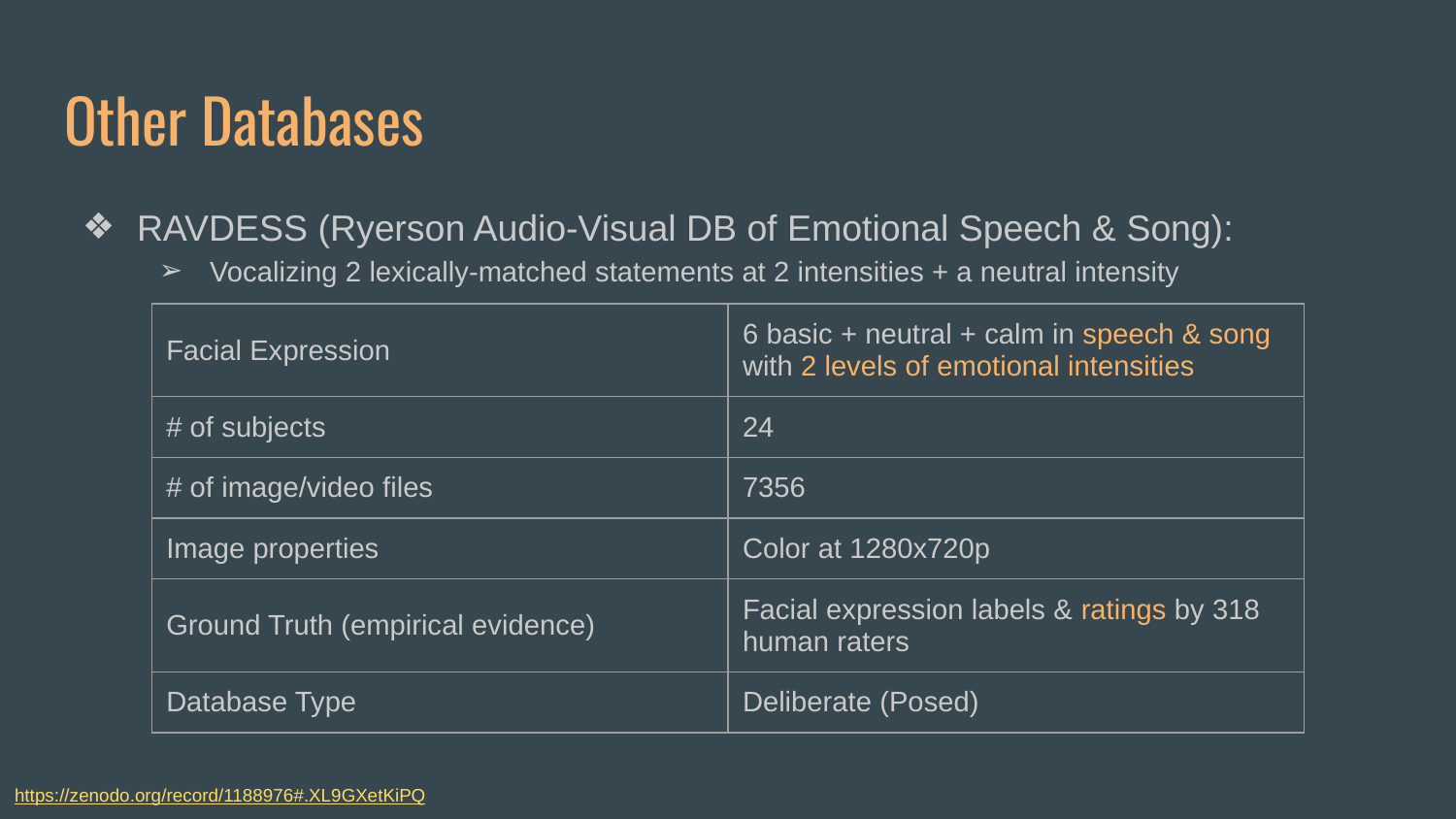

# Other Databases
RAVDESS (Ryerson Audio-Visual DB of Emotional Speech & Song):
Vocalizing 2 lexically-matched statements at 2 intensities + a neutral intensity
| Facial Expression | 6 basic + neutral + calm in speech & song with 2 levels of emotional intensities |
| --- | --- |
| # of subjects | 24 |
| # of image/video files | 7356 |
| Image properties | Color at 1280x720p |
| Ground Truth (empirical evidence) | Facial expression labels & ratings by 318 human raters |
| Database Type | Deliberate (Posed) |
https://zenodo.org/record/1188976#.XL9GXetKiPQ